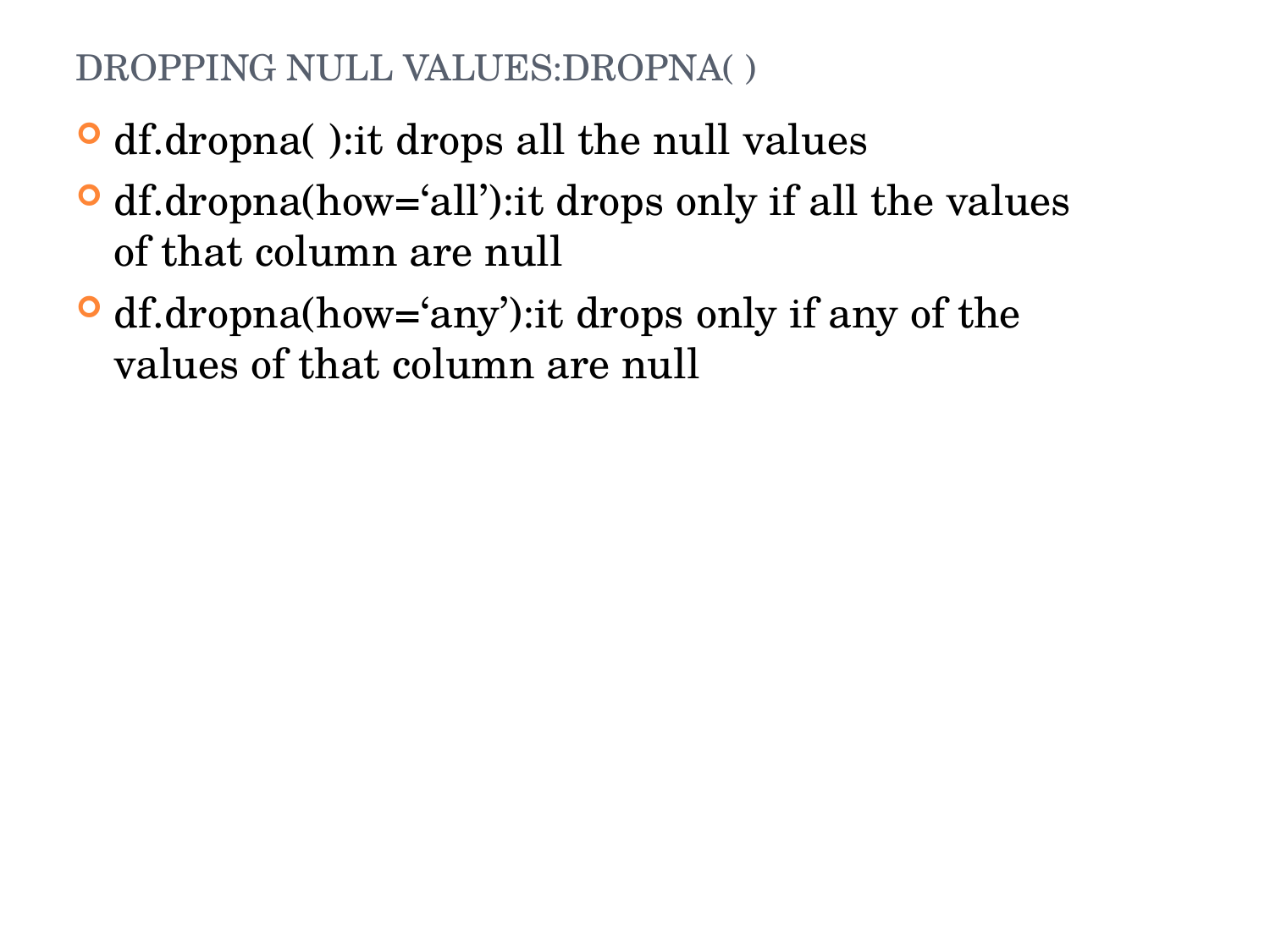

# Dropping null values:dropna( )
df.dropna( ):it drops all the null values
df.dropna(how=‘all’):it drops only if all the values of that column are null
df.dropna(how=‘any’):it drops only if any of the values of that column are null

48